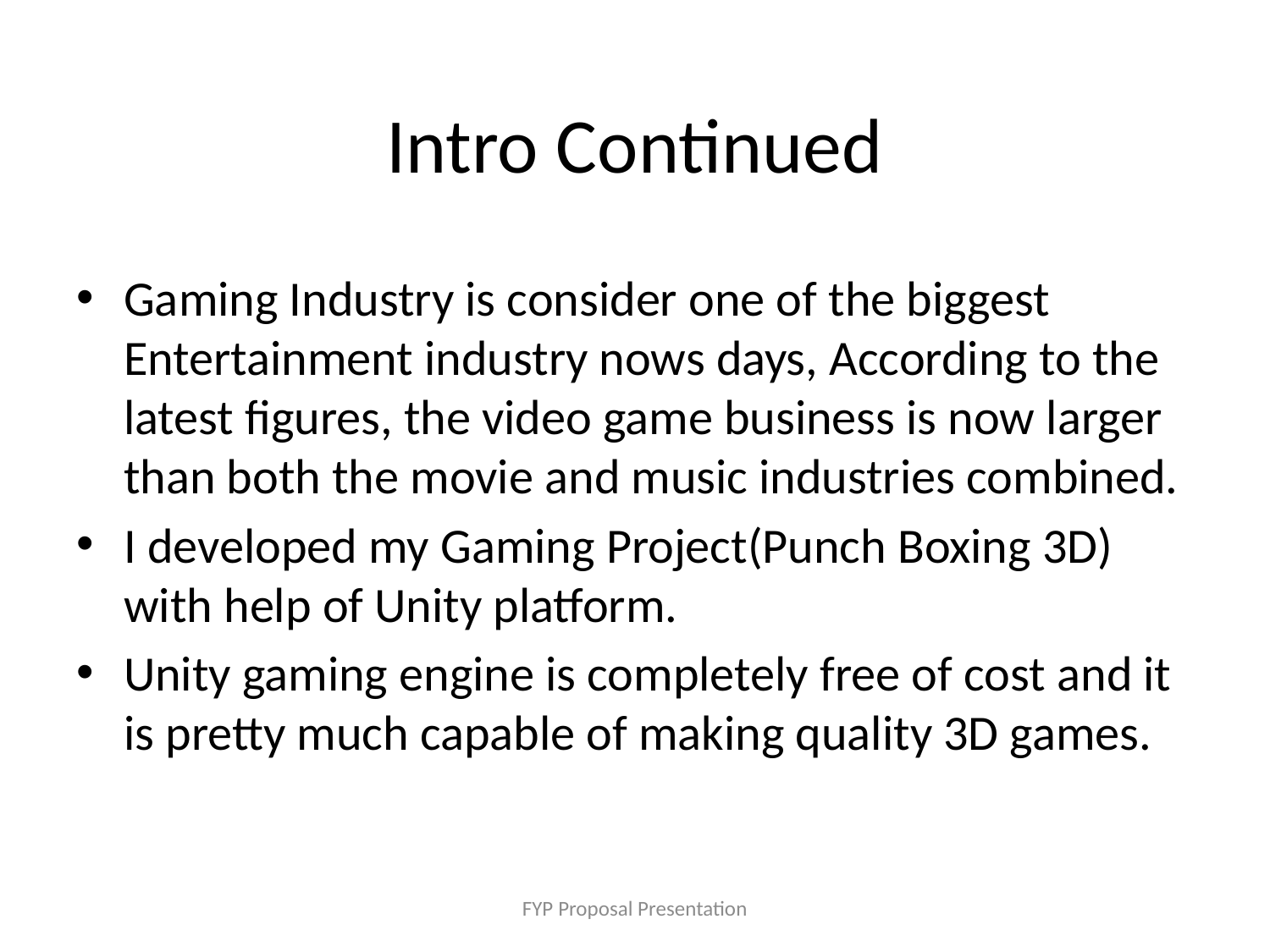

# Intro Continued
Gaming Industry is consider one of the biggest Entertainment industry nows days, According to the latest figures, the video game business is now larger than both the movie and music industries combined.
I developed my Gaming Project(Punch Boxing 3D) with help of Unity platform.
Unity gaming engine is completely free of cost and it is pretty much capable of making quality 3D games.

FYP Proposal Presentation
5